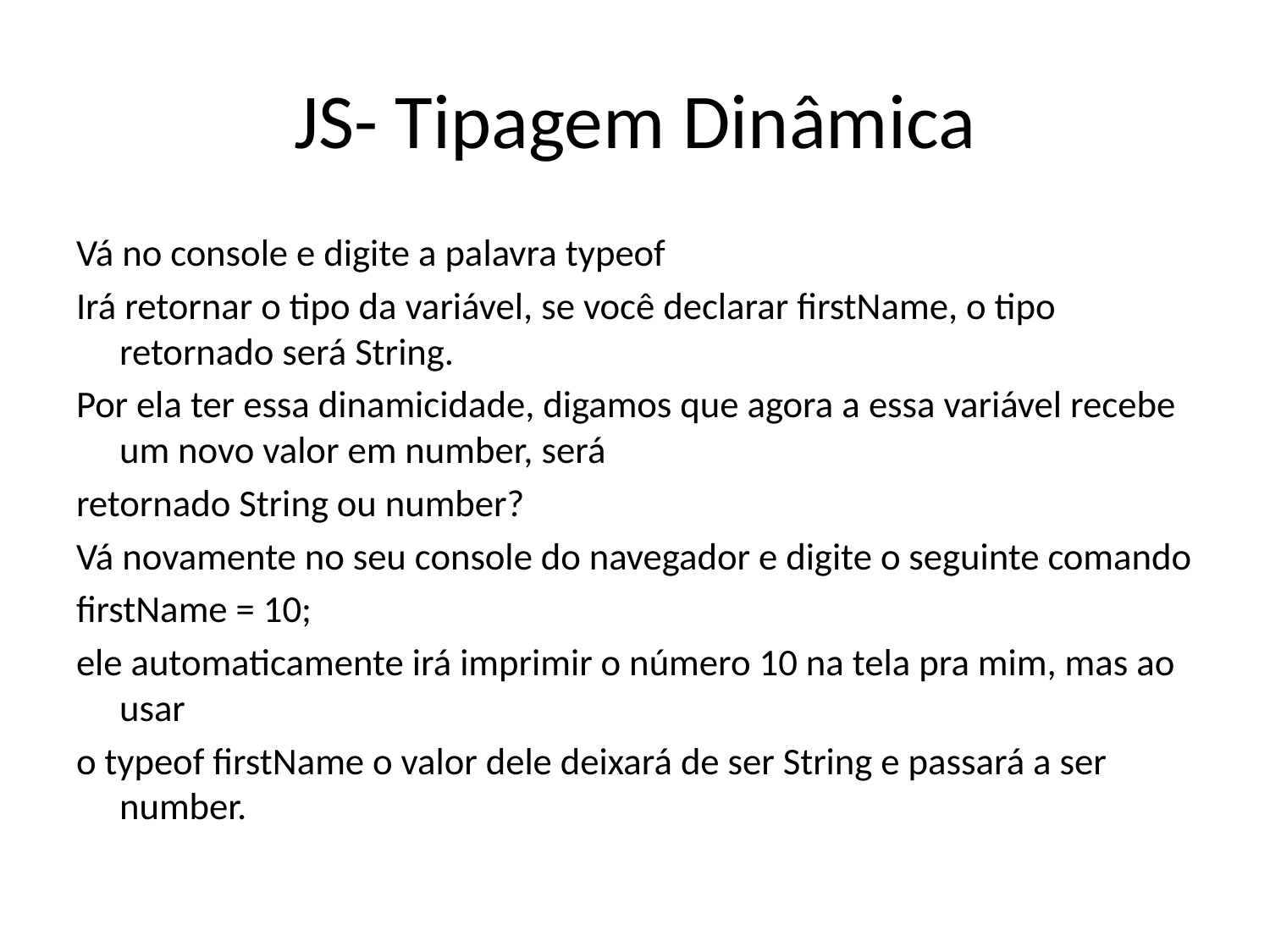

# JS- Tipagem Dinâmica
Vá no console e digite a palavra typeof
Irá retornar o tipo da variável, se você declarar firstName, o tipo retornado será String.
Por ela ter essa dinamicidade, digamos que agora a essa variável recebe um novo valor em number, será
retornado String ou number?
Vá novamente no seu console do navegador e digite o seguinte comando
firstName = 10;
ele automaticamente irá imprimir o número 10 na tela pra mim, mas ao usar
o typeof firstName o valor dele deixará de ser String e passará a ser number.